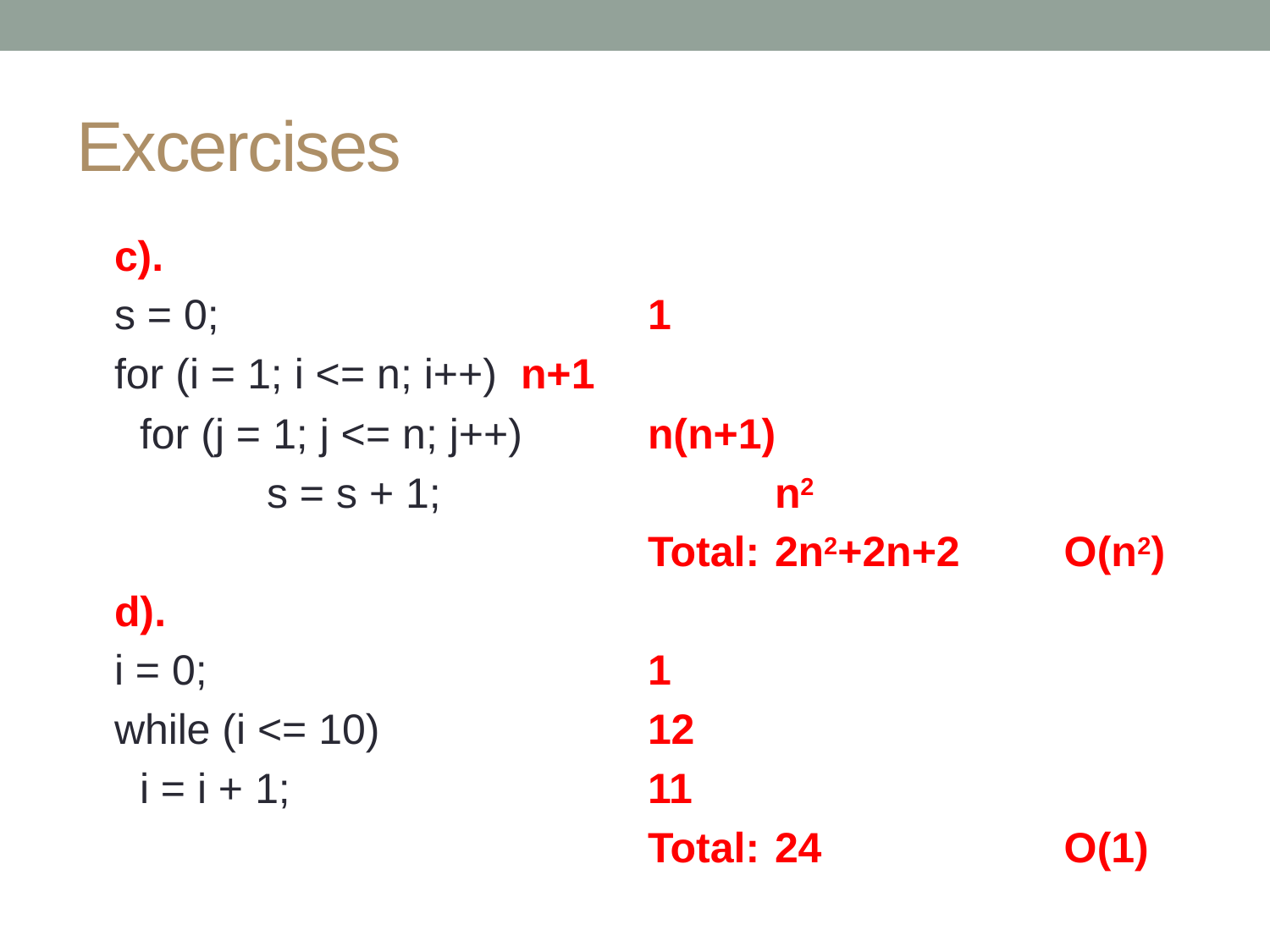

# Excercises
c).
s = 0;				1
for (i = 1; i <= n; i++)	n+1
	for (j = 1; j <= n; j++)	n(n+1)
		s = s + 1;			n2
					Total:	2n2+2n+2	   O(n2)
d).
i = 0;				1
while (i <= 10)			12
	i = i + 1;			11
					Total:	24		   O(1)